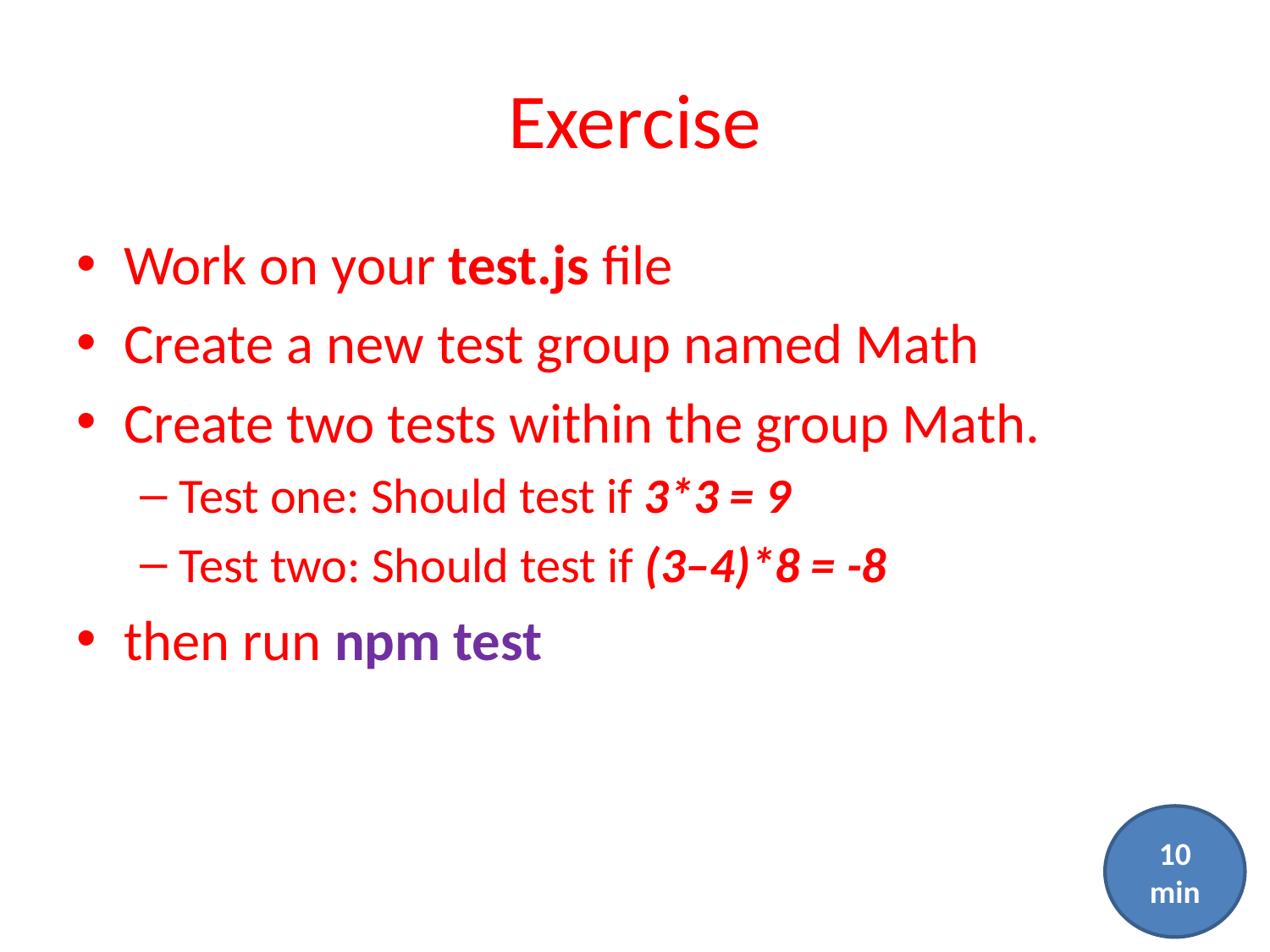

# Exercise
Work on your test.js file
Create a new test group named Math
Create two tests within the group Math.
Test one: Should test if 3*3 = 9
Test two: Should test if (3–4)*8 = -8
then run npm test
10 min